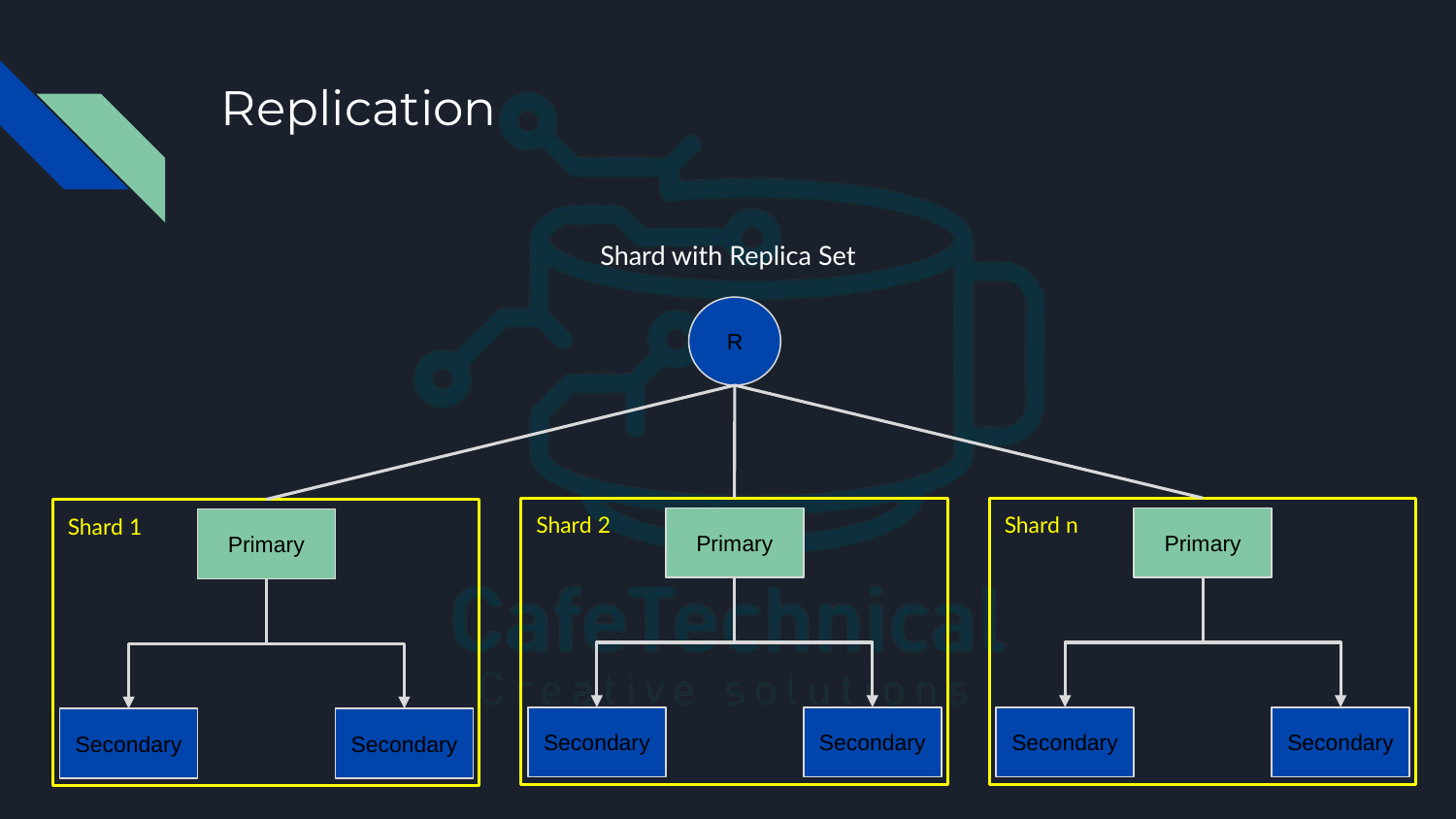

# Replication
Shard with Replica Set
R

Shard 2

Shard n

Shard 1
Primary
Primary
Primary
Secondary
Secondary
Secondary
Secondary
Secondary
Secondary